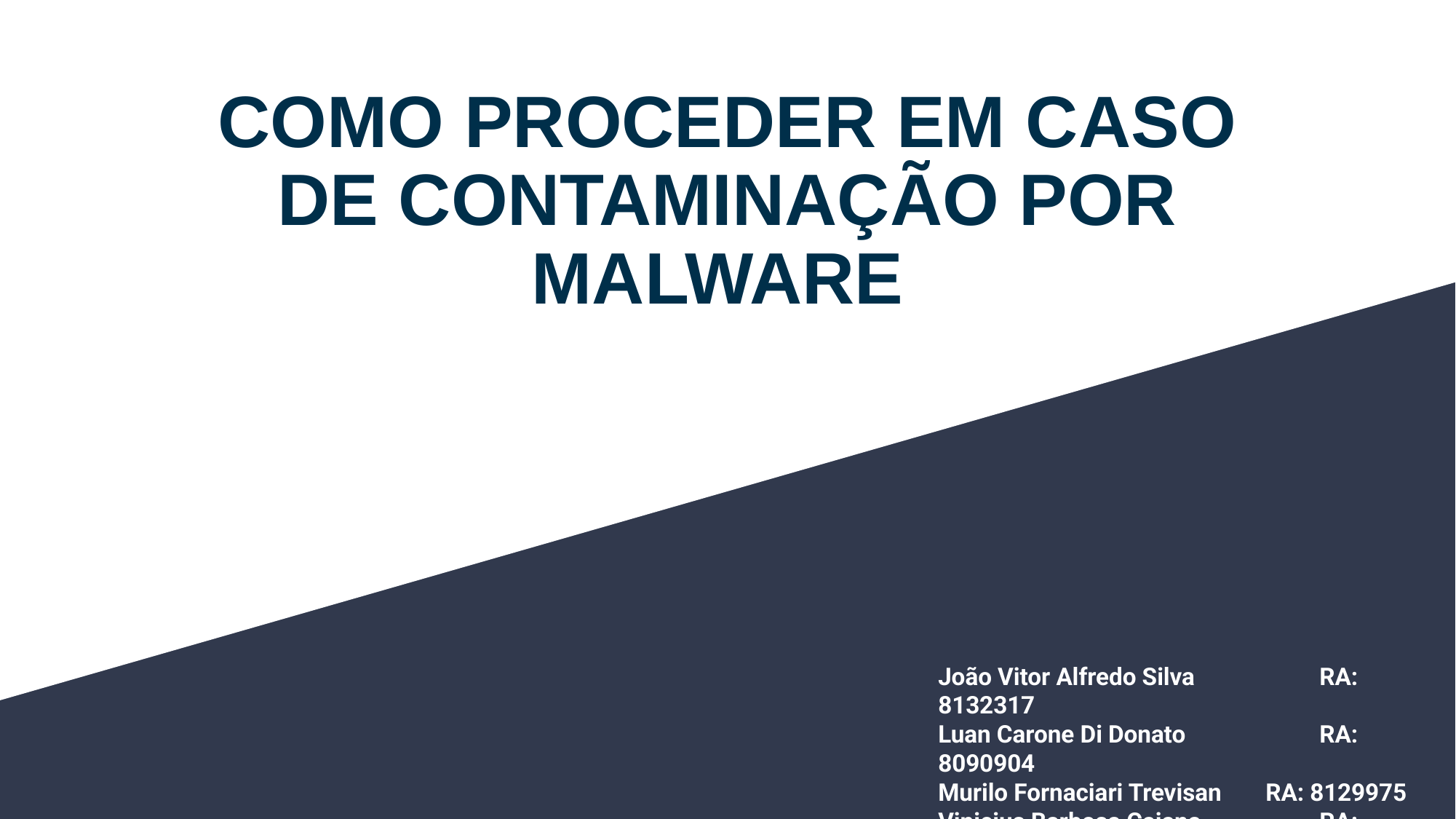

# COMO PROCEDER EM CASO DE CONTAMINAÇÃO POR MALWARE
João Vitor Alfredo Silva	         RA: 8132317
Luan Carone Di Donato	         RA: 8090904
Murilo Fornaciari Trevisan	RA: 8129975
Vinicius Barbosa Caiana	         RA: 8127515